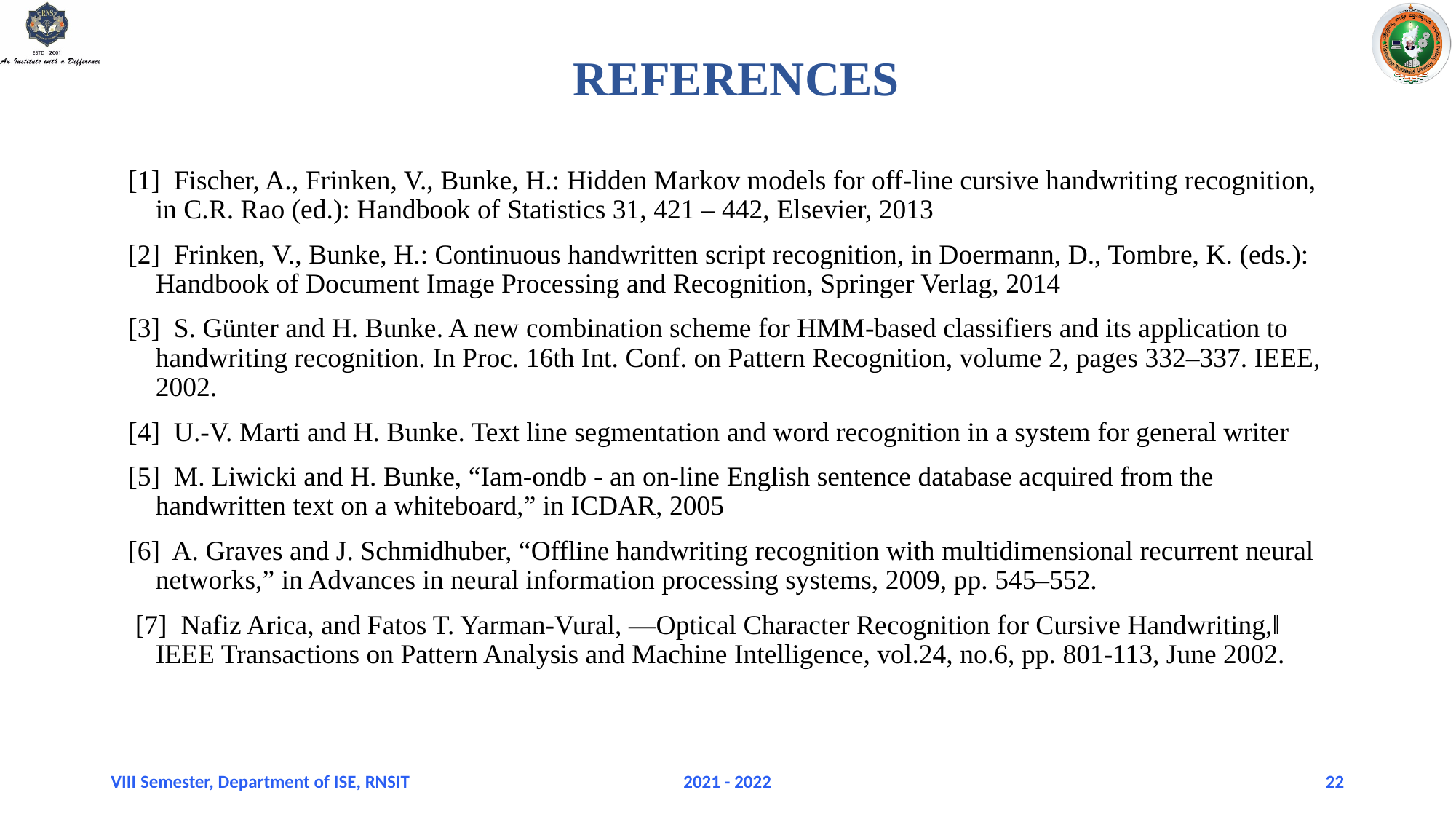

REFERENCES

[1]  Fischer, A., Frinken, V., Bunke, H.: Hidden Markov models for off-line cursive handwriting recognition, in C.R. Rao (ed.): Handbook of Statistics 31, 421 – 442, Elsevier, 2013
[2]  Frinken, V., Bunke, H.: Continuous handwritten script recognition, in Doermann, D., Tombre, K. (eds.): Handbook of Document Image Processing and Recognition, Springer Verlag, 2014
[3]  S. Günter and H. Bunke. A new combination scheme for HMM-based classifiers and its application to handwriting recognition. In Proc. 16th Int. Conf. on Pattern Recognition, volume 2, pages 332–337. IEEE, 2002.
[4]  U.-V. Marti and H. Bunke. Text line segmentation and word recognition in a system for general writer
[5]  M. Liwicki and H. Bunke, “Iam-ondb - an on-line English sentence database acquired from the handwritten text on a whiteboard,” in ICDAR, 2005
[6]  A. Graves and J. Schmidhuber, “Offline handwriting recognition with multidimensional recurrent neural networks,” in Advances in neural information processing systems, 2009, pp. 545–552.
 [7]  Nafiz Arica, and Fatos T. Yarman-Vural, ―Optical Character Recognition for Cursive Handwriting,ǁ IEEE Transactions on Pattern Analysis and Machine Intelligence, vol.24, no.6, pp. 801-113, June 2002.
VIII Semester, Department of ISE, RNSIT
2021 - 2022
22